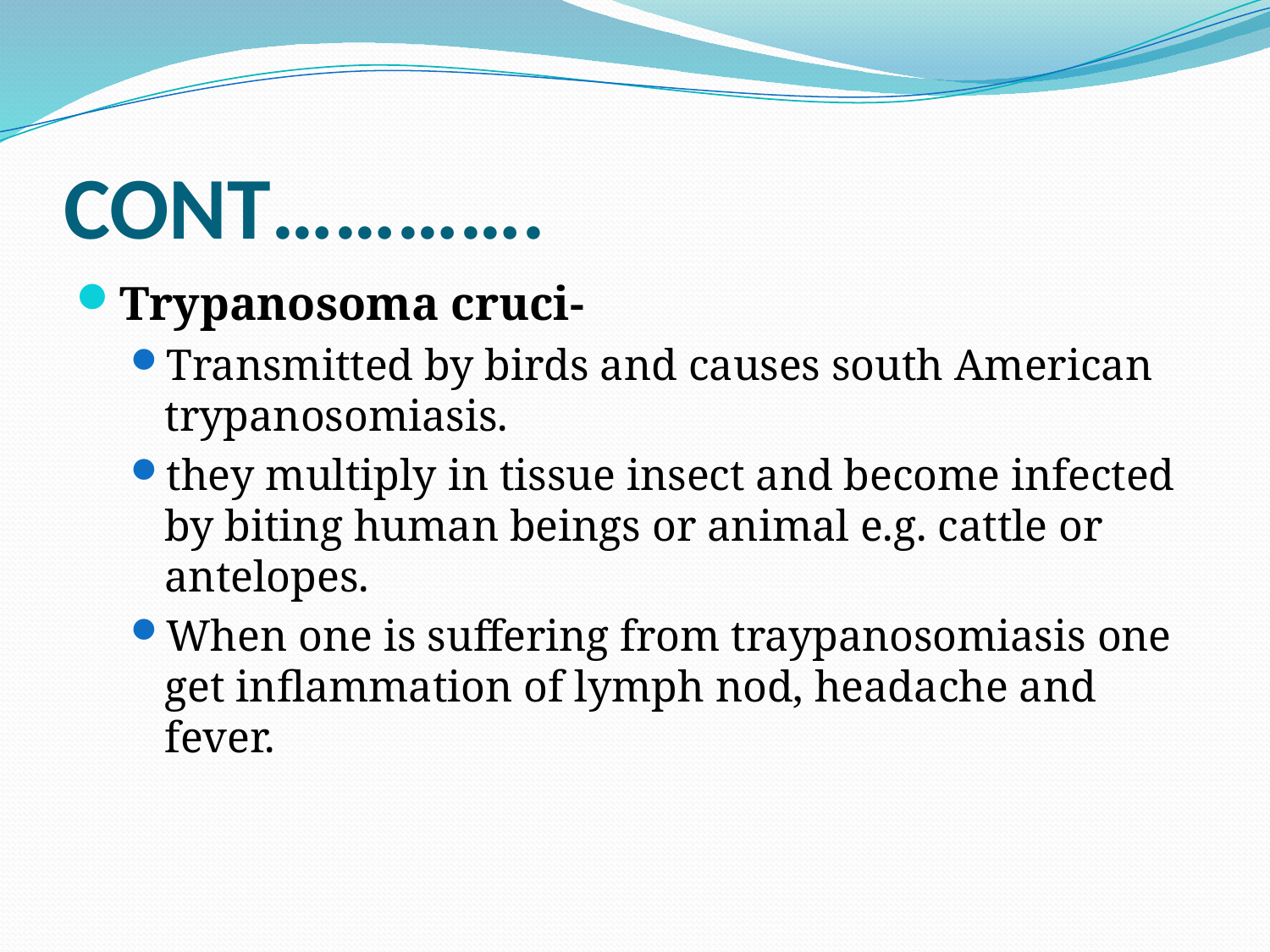

# CONT………….
Trypanosoma cruci-
Transmitted by birds and causes south American trypanosomiasis.
they multiply in tissue insect and become infected by biting human beings or animal e.g. cattle or antelopes.
When one is suffering from traypanosomiasis one get inflammation of lymph nod, headache and fever.